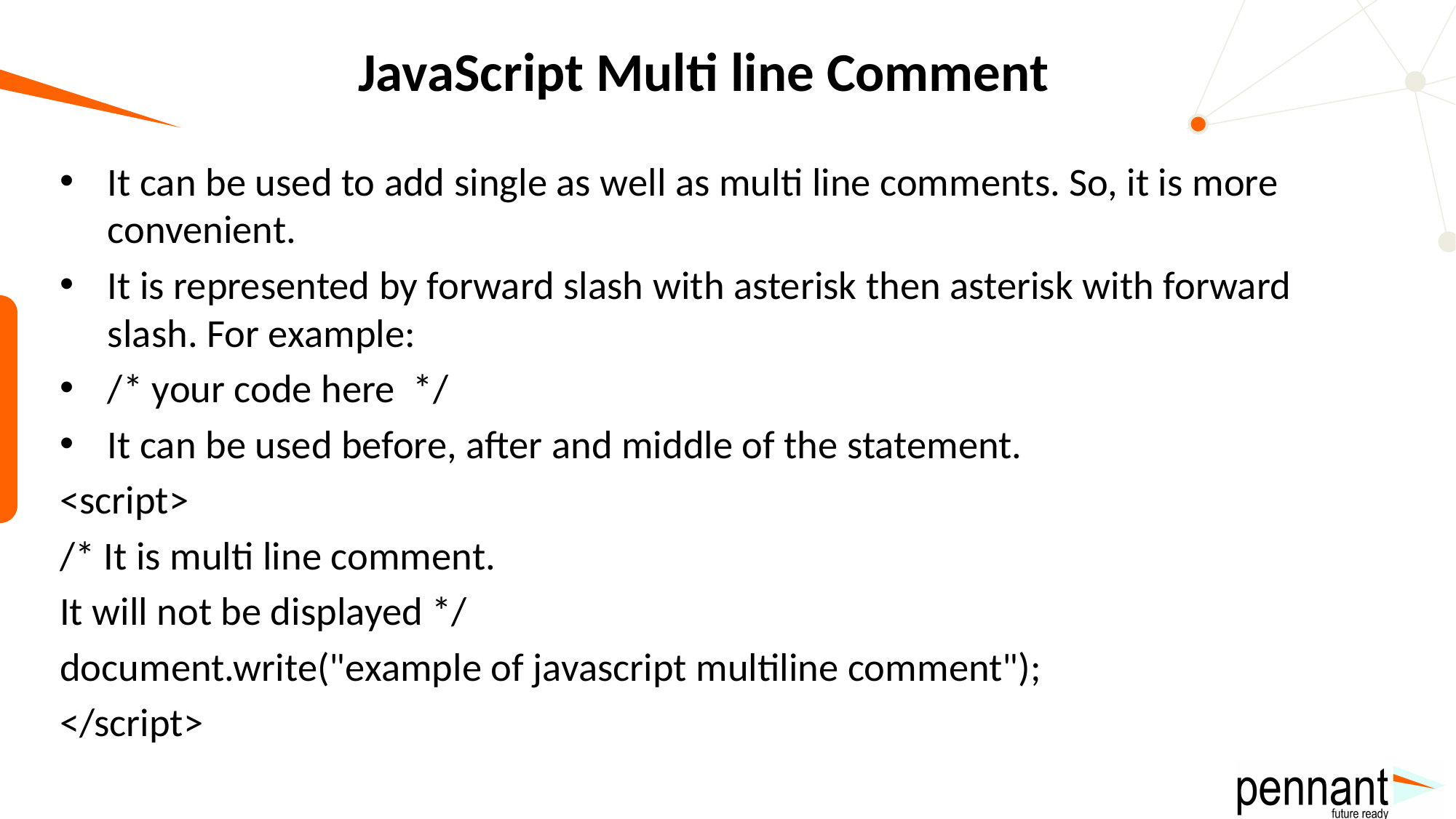

# JavaScript Multi line Comment
It can be used to add single as well as multi line comments. So, it is more convenient.
It is represented by forward slash with asterisk then asterisk with forward slash. For example:
/* your code here  */
It can be used before, after and middle of the statement.
<script>
/* It is multi line comment.
It will not be displayed */
document.write("example of javascript multiline comment");
</script>